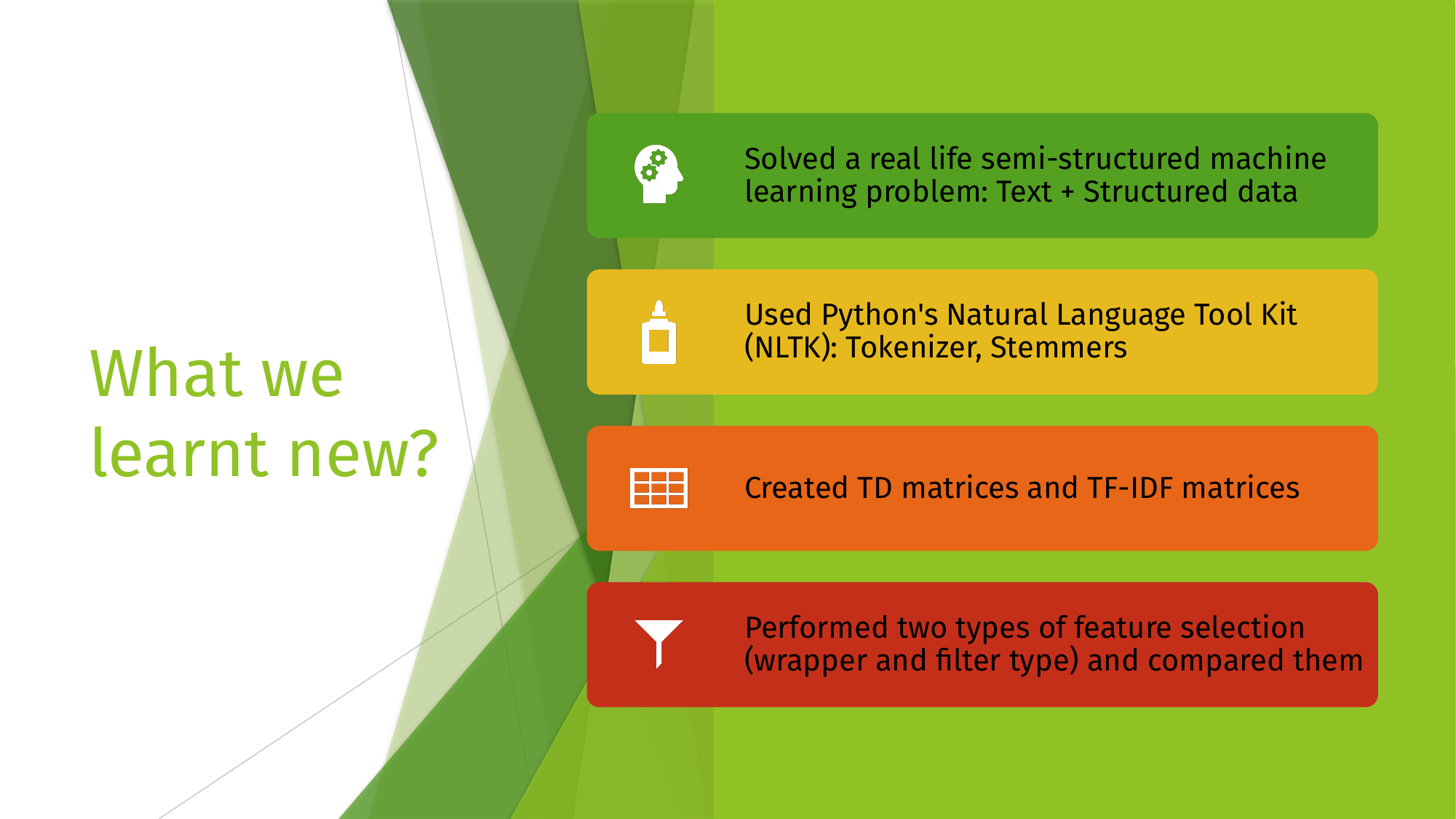

Solved a real life semi-structured machine learning problem: Text + Structured data
Used Python's Natural Language Tool Kit (NLTK): Tokenizer, Stemmers
Created TD matrices and TF-IDF matrices
Performed two types of feature selection (wrapper and filter type) and compared them
# What we learnt new?